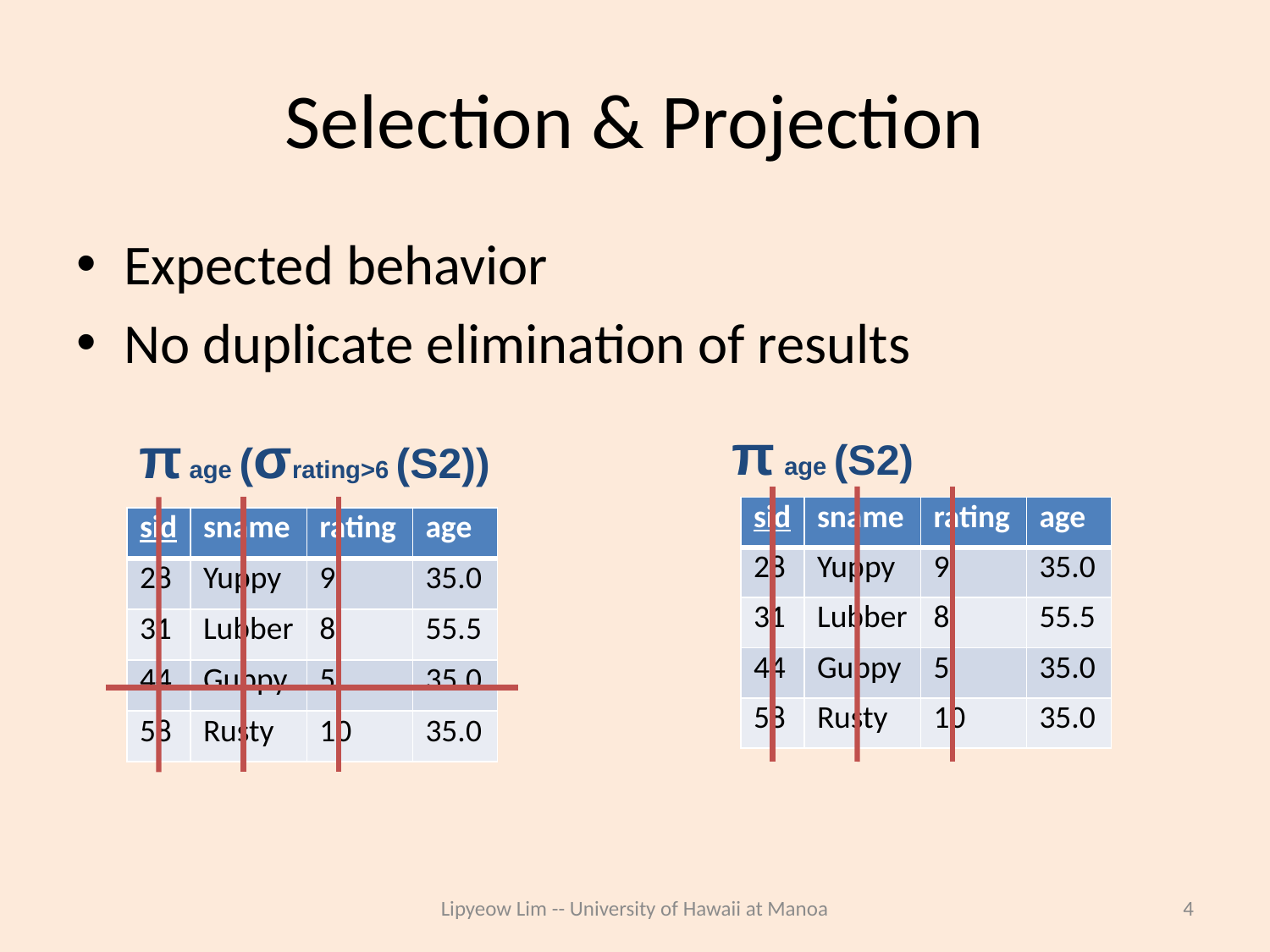

# Selection & Projection
Expected behavior
No duplicate elimination of results
π age (S2)
π age (σrating>6 (S2))
| sid | sname | rating | age |
| --- | --- | --- | --- |
| 28 | Yuppy | 9 | 35.0 |
| 31 | Lubber | 8 | 55.5 |
| 44 | Guppy | 5 | 35.0 |
| 58 | Rusty | 10 | 35.0 |
| sid | sname | rating | age |
| --- | --- | --- | --- |
| 28 | Yuppy | 9 | 35.0 |
| 31 | Lubber | 8 | 55.5 |
| 44 | Guppy | 5 | 35.0 |
| 58 | Rusty | 10 | 35.0 |
Lipyeow Lim -- University of Hawaii at Manoa
4